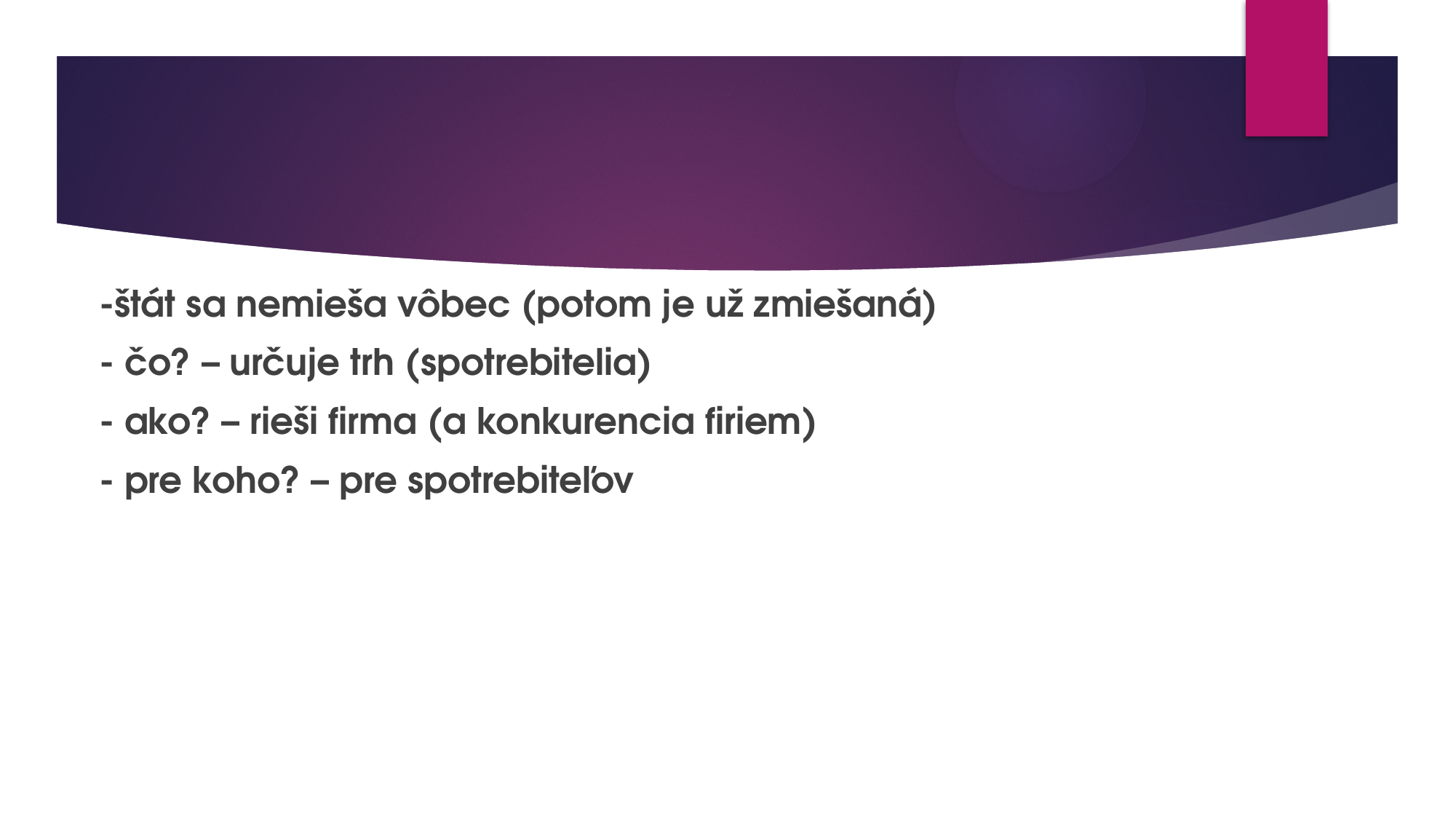

-štát sa nemieša vôbec (potom je už zmiešaná)
- čo? – určuje trh (spotrebitelia)
- ako? – rieši firma (a konkurencia firiem)
- pre koho? – pre spotrebiteľov